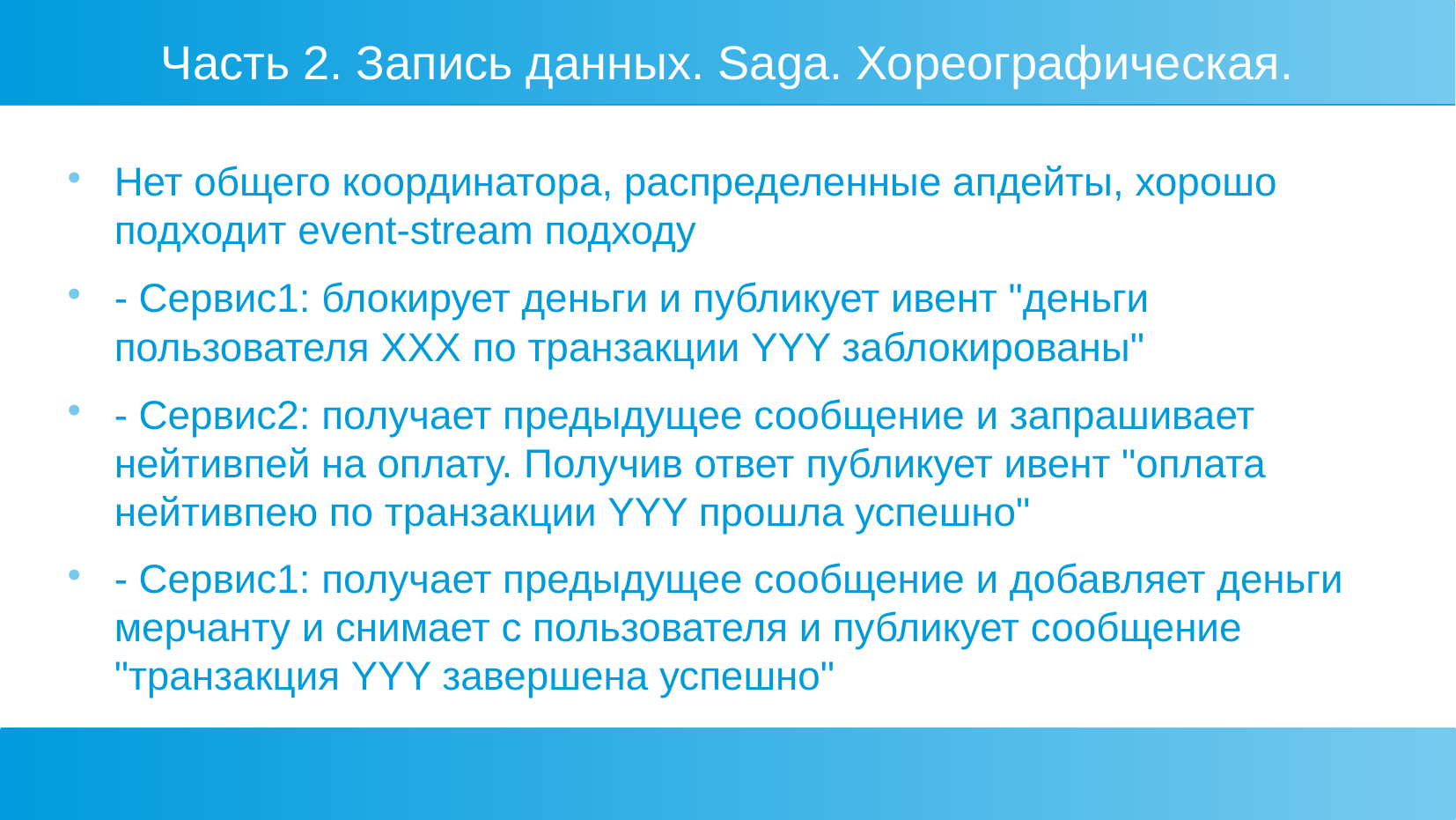

Часть 2. Запись данных. Saga. Хореографическая.
Нет общего координатора, распределенные апдейты, хорошо подходит event-stream подходу
- Сервис1: блокирует деньги и публикует ивент "деньги пользователя XXX по транзакции YYY заблокированы"
- Сервис2: получает предыдущее сообщение и запрашивает нейтивпей на оплату. Получив ответ публикует ивент "оплата нейтивпею по транзакции YYY прошла успешно"
- Сервис1: получает предыдущее сообщение и добавляет деньги мерчанту и снимает с пользователя и публикует сообщение "транзакция YYY завершена успешно"